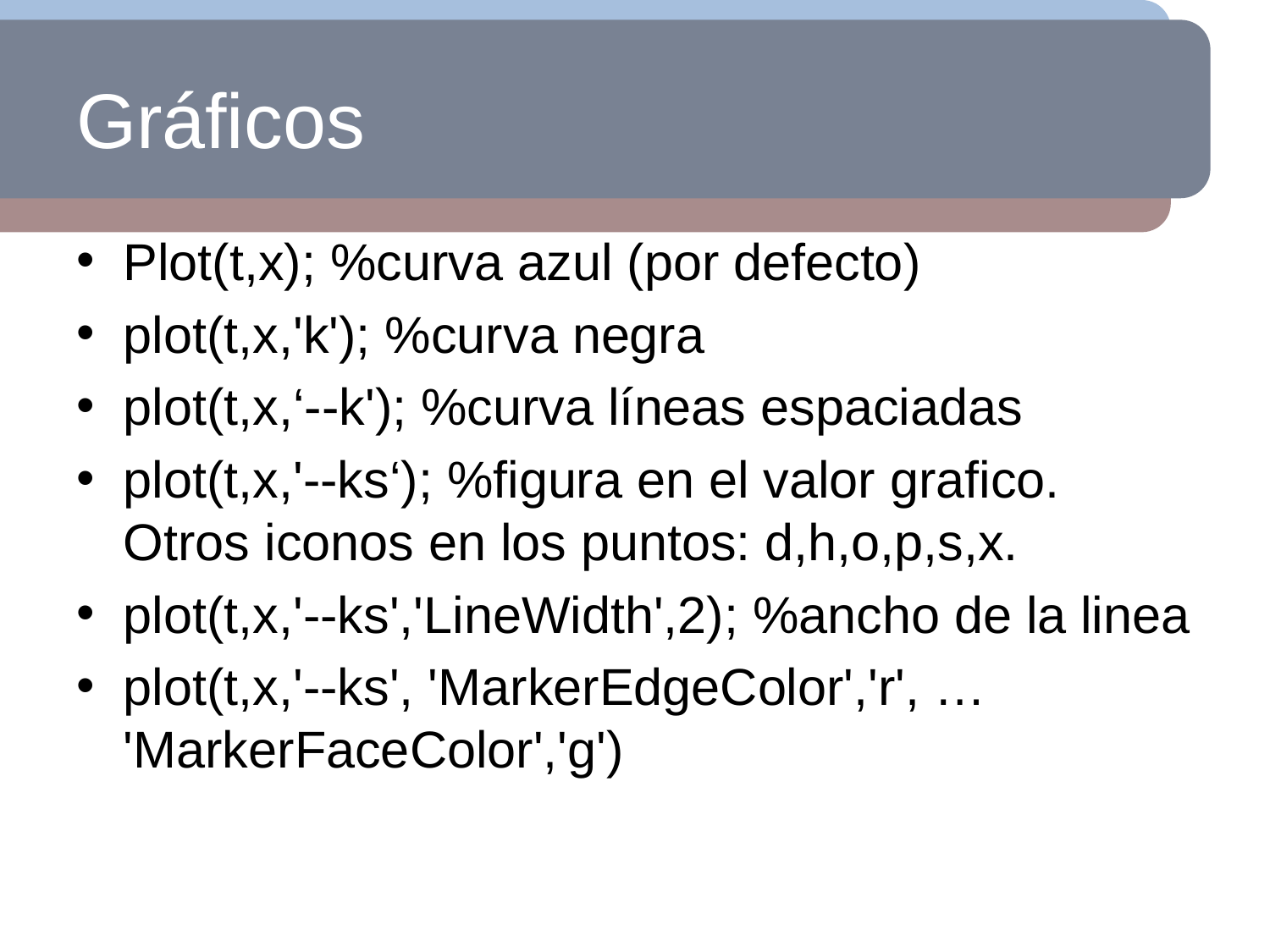

# Gráficos
Plot(t,x); %curva azul (por defecto)
plot(t,x,'k'); %curva negra
plot(t,x,‘--k'); %curva líneas espaciadas
plot(t,x,'--ks‘); %figura en el valor grafico. Otros iconos en los puntos: d,h,o,p,s,x.
plot(t,x,'--ks','LineWidth',2); %ancho de la linea
plot(t,x,'--ks', 'MarkerEdgeColor','r', … 'MarkerFaceColor','g')